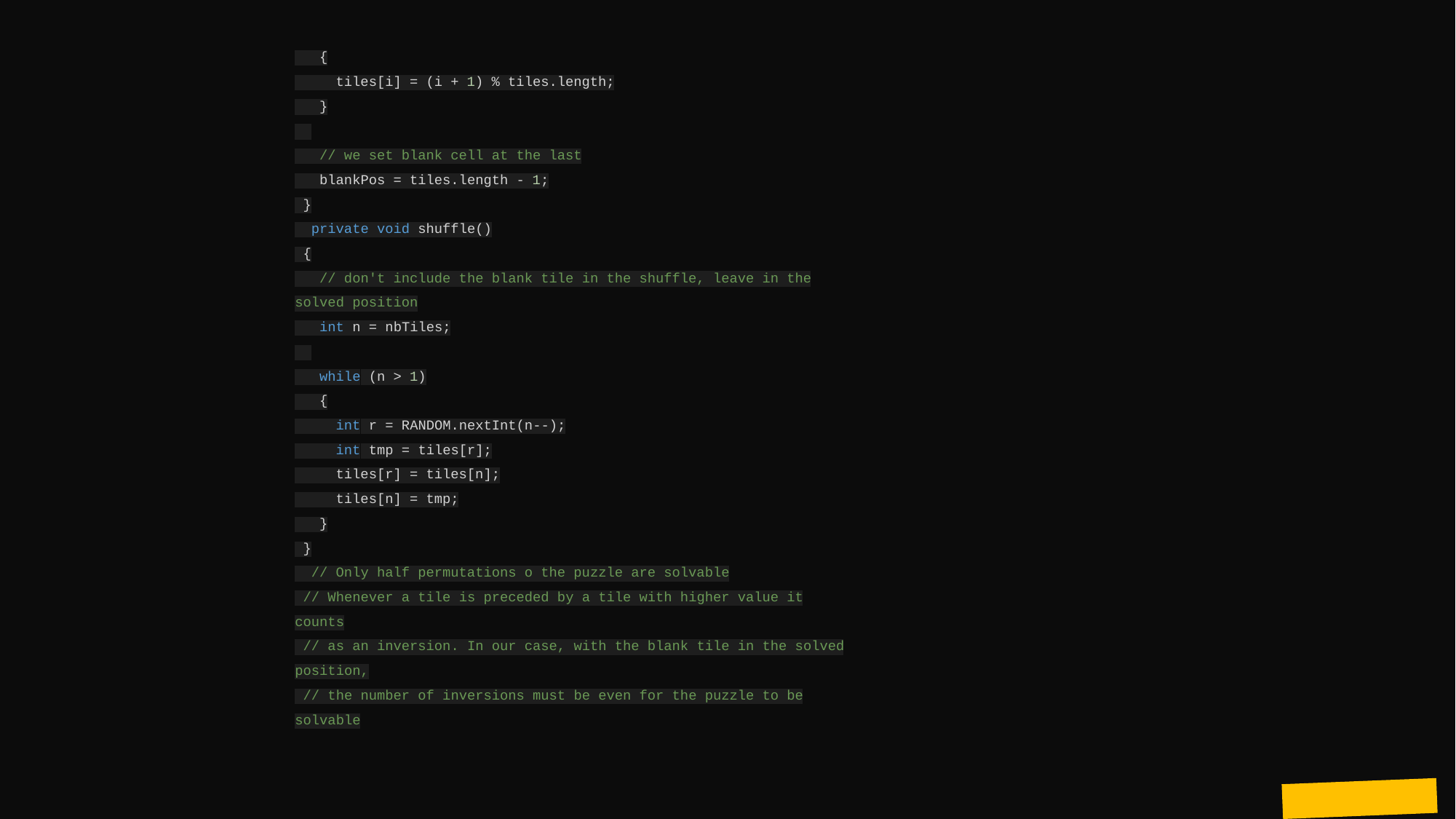

{
     tiles[i] = (i + 1) % tiles.length;
   }

   // we set blank cell at the last
   blankPos = tiles.length - 1;
 }
  private void shuffle()
 {
   // don't include the blank tile in the shuffle, leave in the solved position
   int n = nbTiles;

   while (n > 1)
   {
     int r = RANDOM.nextInt(n--);
     int tmp = tiles[r];
     tiles[r] = tiles[n];
     tiles[n] = tmp;
   }
 }
  // Only half permutations o the puzzle are solvable
 // Whenever a tile is preceded by a tile with higher value it counts
 // as an inversion. In our case, with the blank tile in the solved position,
 // the number of inversions must be even for the puzzle to be solvable